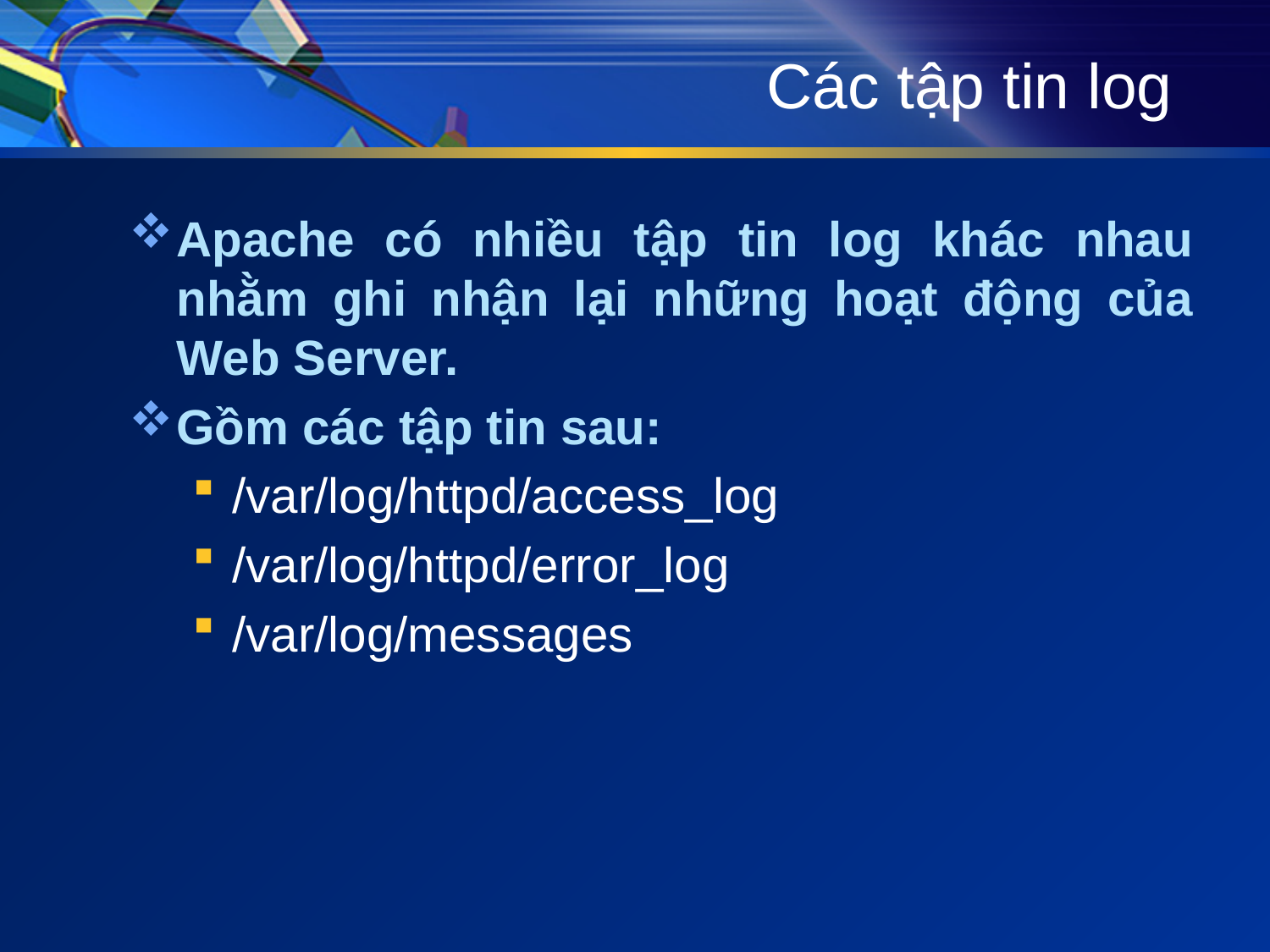

# Các tập tin log
Apache có nhiều tập tin log khác nhau nhằm ghi nhận lại những hoạt động của Web Server.
Gồm các tập tin sau:
/var/log/httpd/access_log
/var/log/httpd/error_log
/var/log/messages